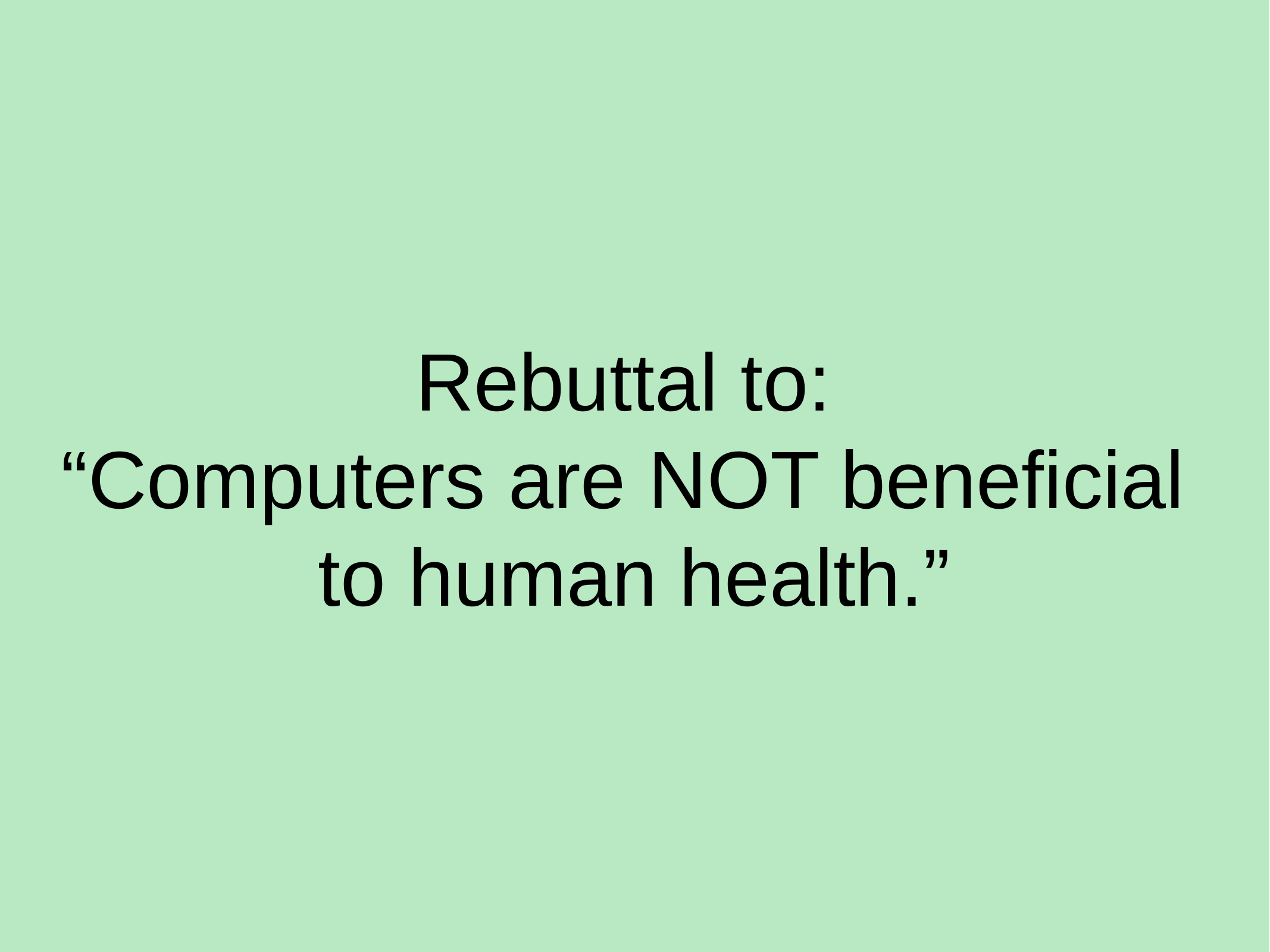

# Rebuttal to:
“Computers are NOT beneficial
to human health.”
25